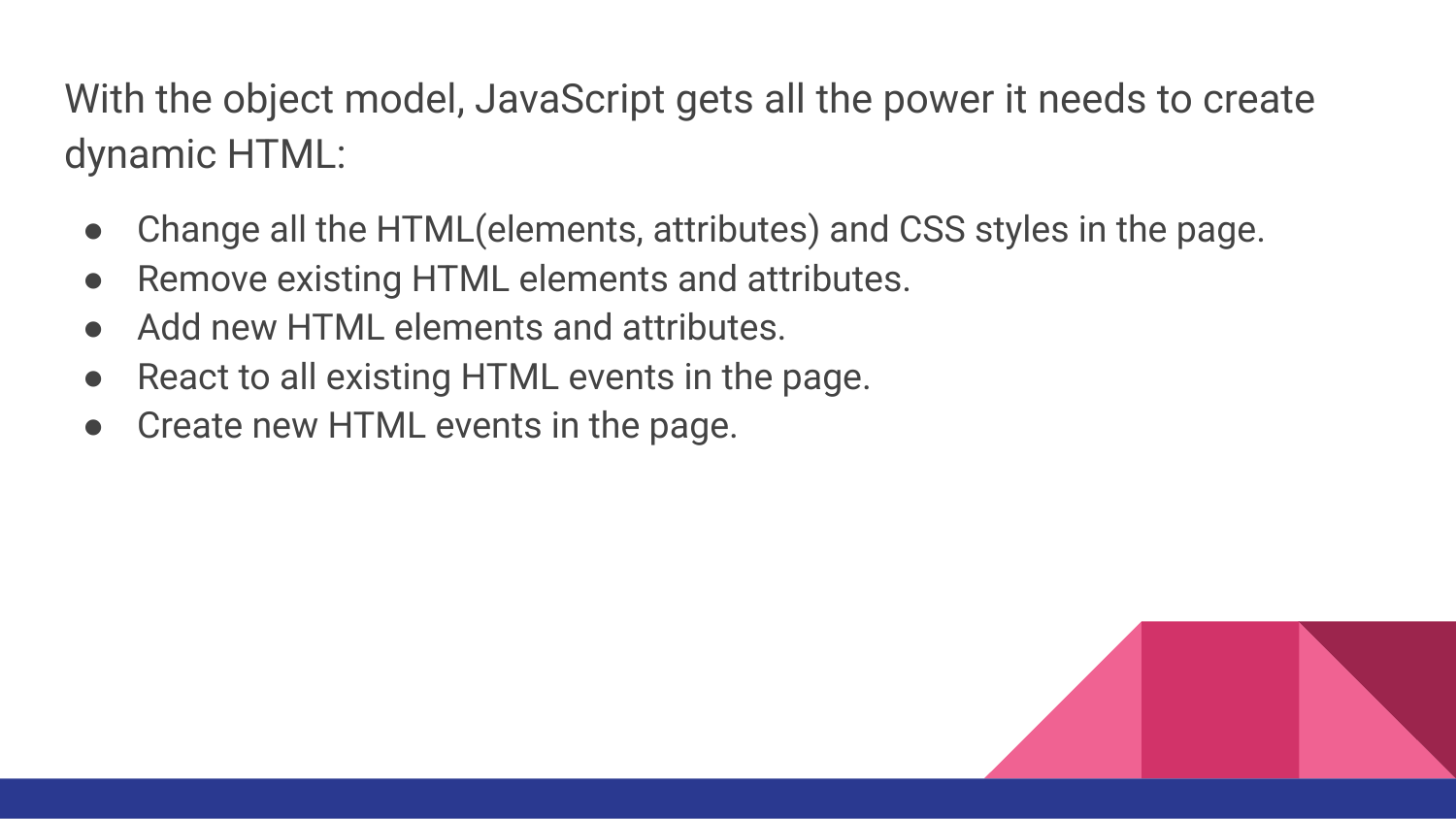

With the object model, JavaScript gets all the power it needs to create dynamic HTML:
Change all the HTML(elements, attributes) and CSS styles in the page.
Remove existing HTML elements and attributes.
Add new HTML elements and attributes.
React to all existing HTML events in the page.
Create new HTML events in the page.